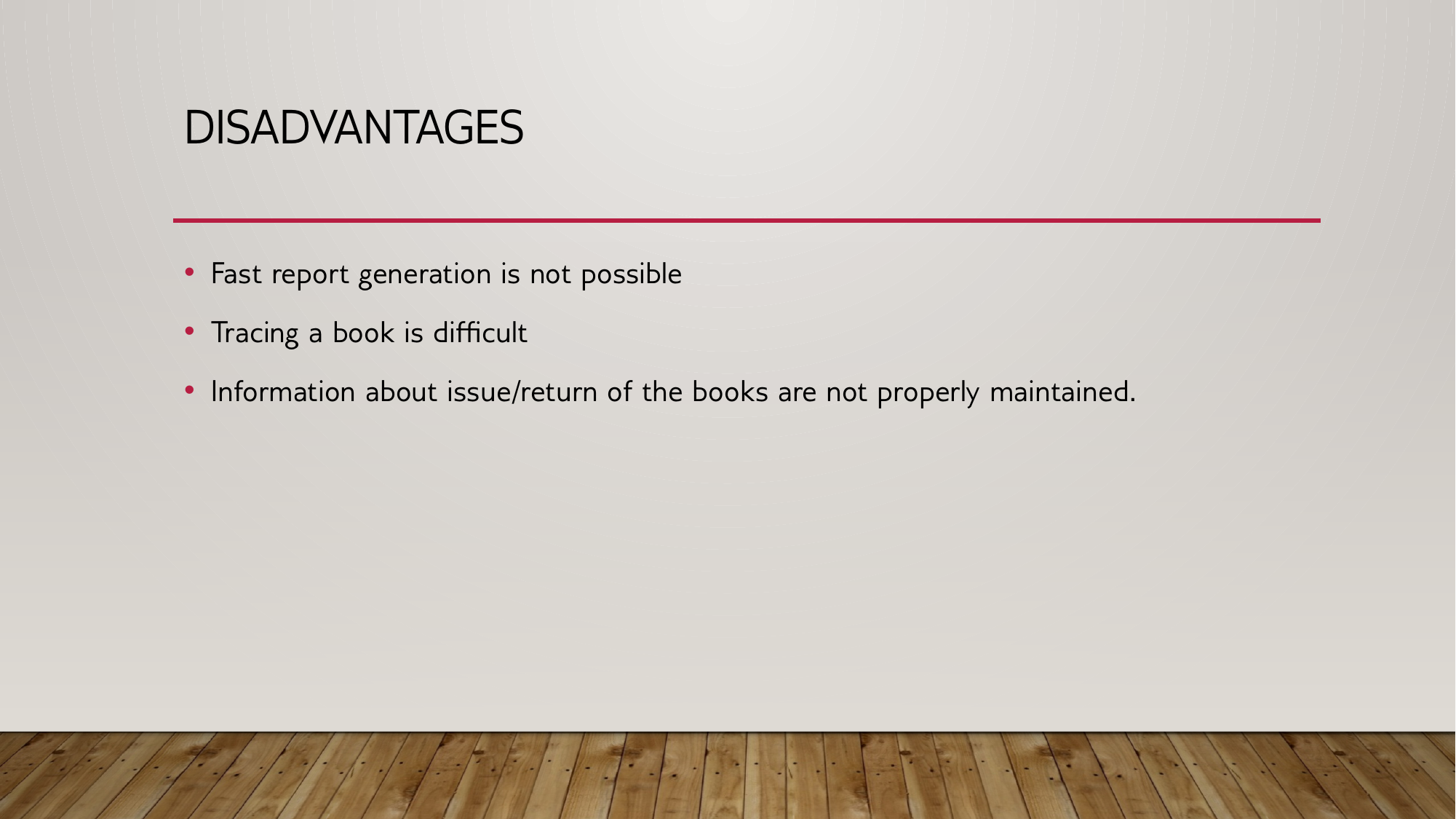

# Disadvantages
Fast report generation is not possible
Tracing a book is difficult
Information about issue/return of the books are not properly maintained.